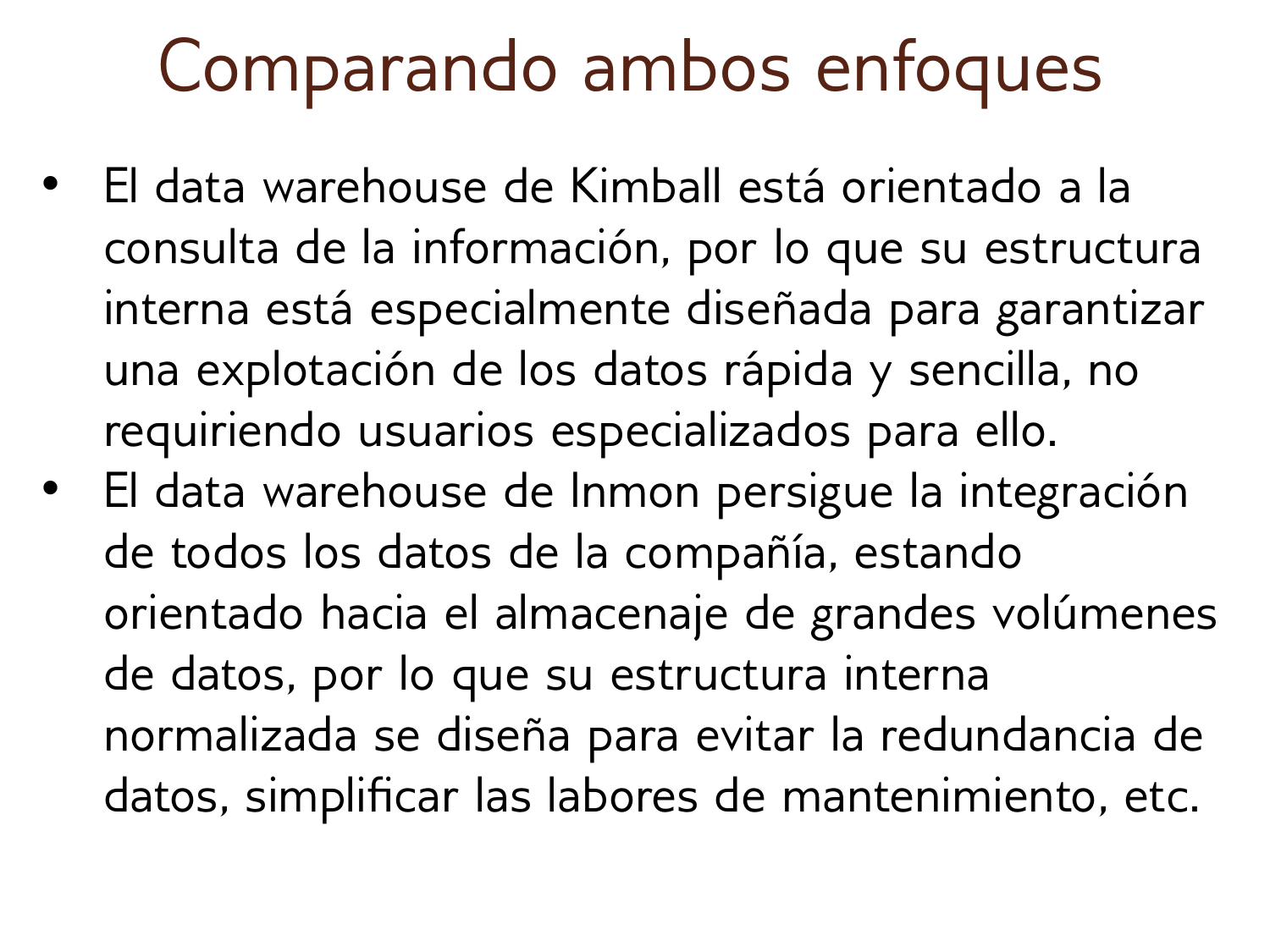

Comparando ambos enfoques
El data warehouse de Kimball está orientado a la consulta de la información, por lo que su estructura interna está especialmente diseñada para garantizar una explotación de los datos rápida y sencilla, no requiriendo usuarios especializados para ello.
El data warehouse de Inmon persigue la integración de todos los datos de la compañía, estando orientado hacia el almacenaje de grandes volúmenes de datos, por lo que su estructura interna normalizada se diseña para evitar la redundancia de datos, simplificar las labores de mantenimiento, etc.